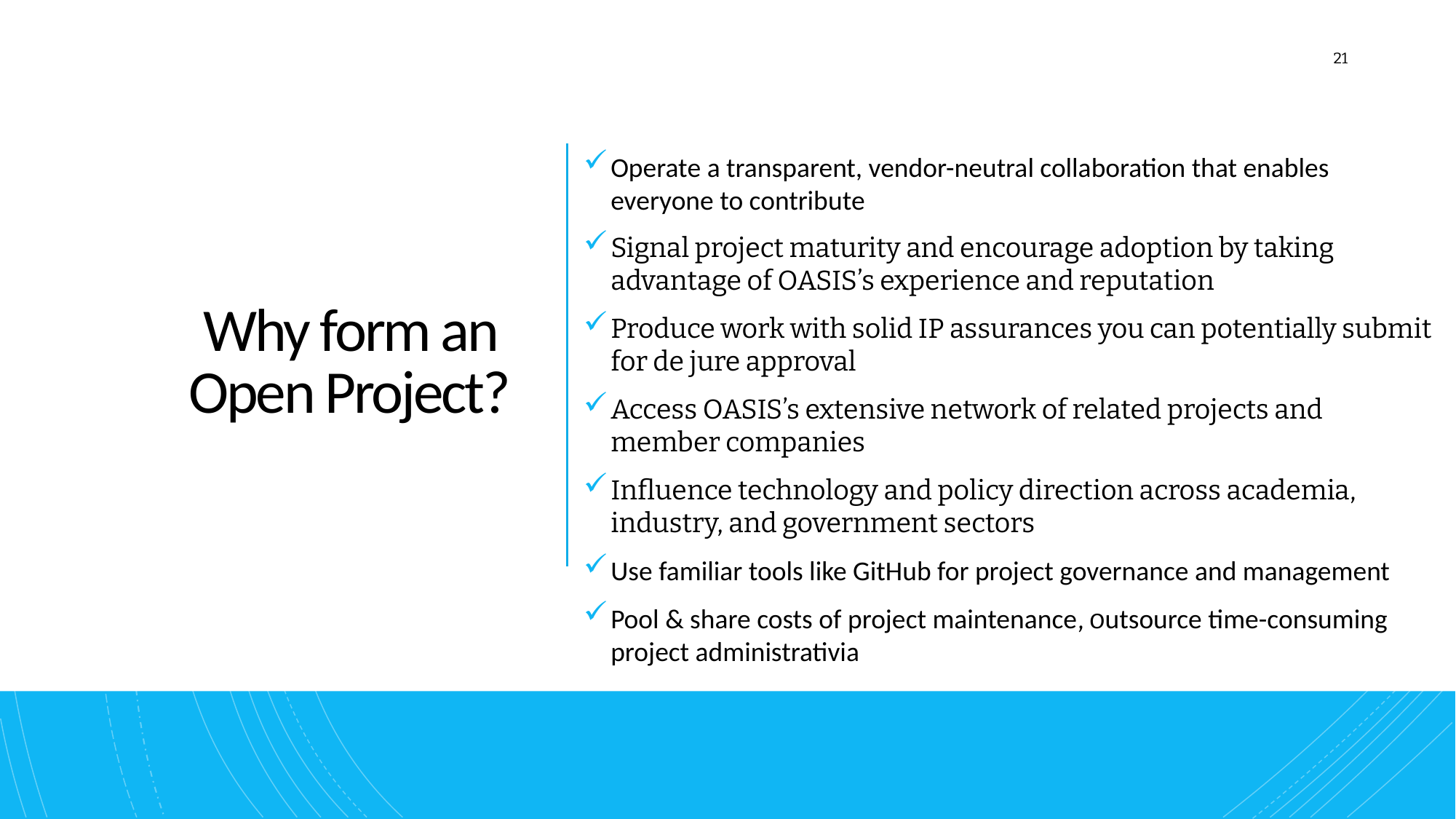

21
# Why form an Open Project?
Operate a transparent, vendor-neutral collaboration that enables everyone to contribute
Signal project maturity and encourage adoption by taking advantage of OASIS’s experience and reputation
Produce work with solid IP assurances you can potentially submit for de jure approval
Access OASIS’s extensive network of related projects and member companies
Influence technology and policy direction across academia, industry, and government sectors
Use familiar tools like GitHub for project governance and management
Pool & share costs of project maintenance, outsource time-consuming project administrativia